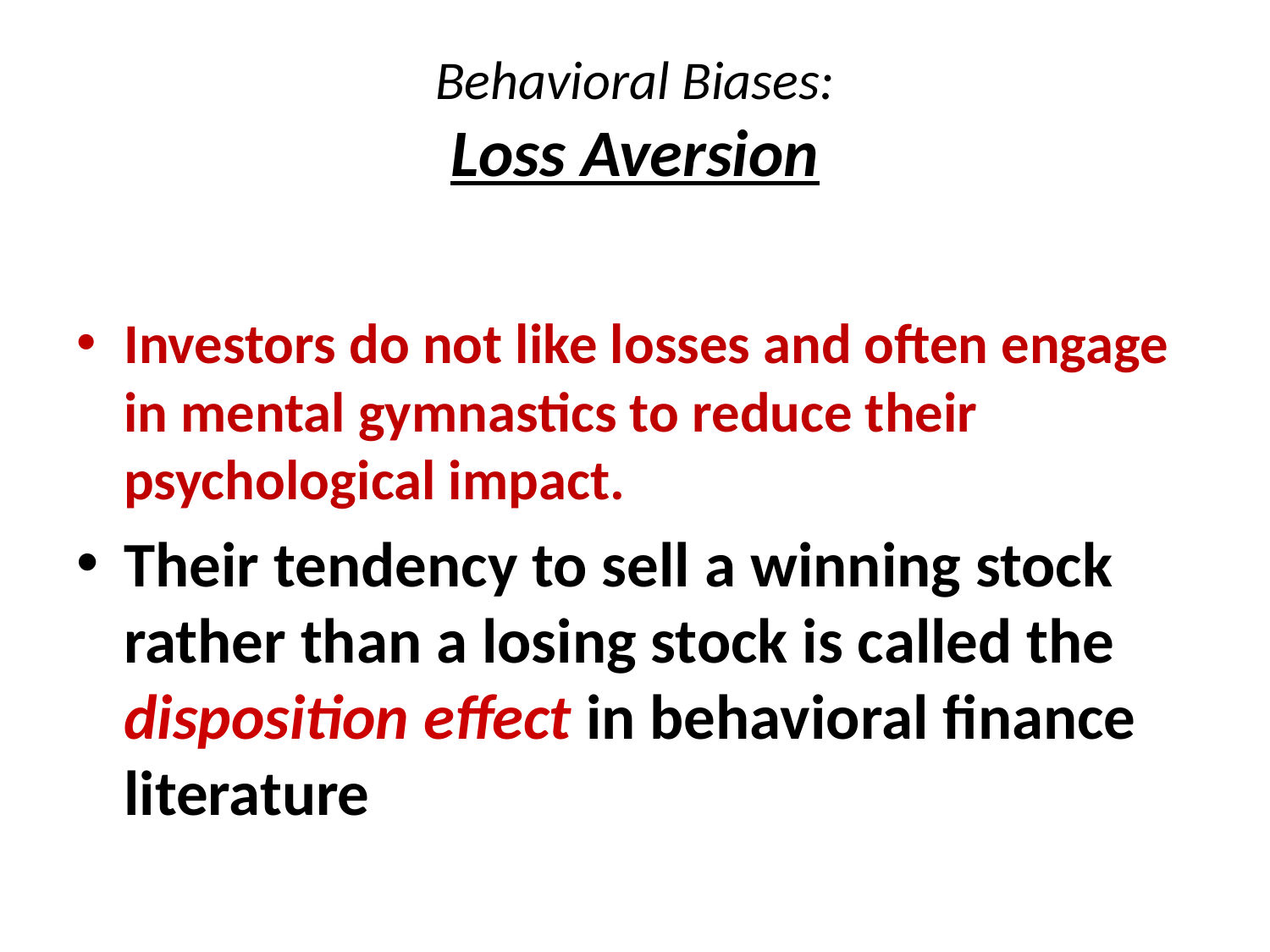

# Behavioral Biases: Loss Aversion

Investors do not like losses and often engage in mental gymnastics to reduce their psychological impact.
Their tendency to sell a winning stock rather than a losing stock is called the disposition effect in behavioral finance literature